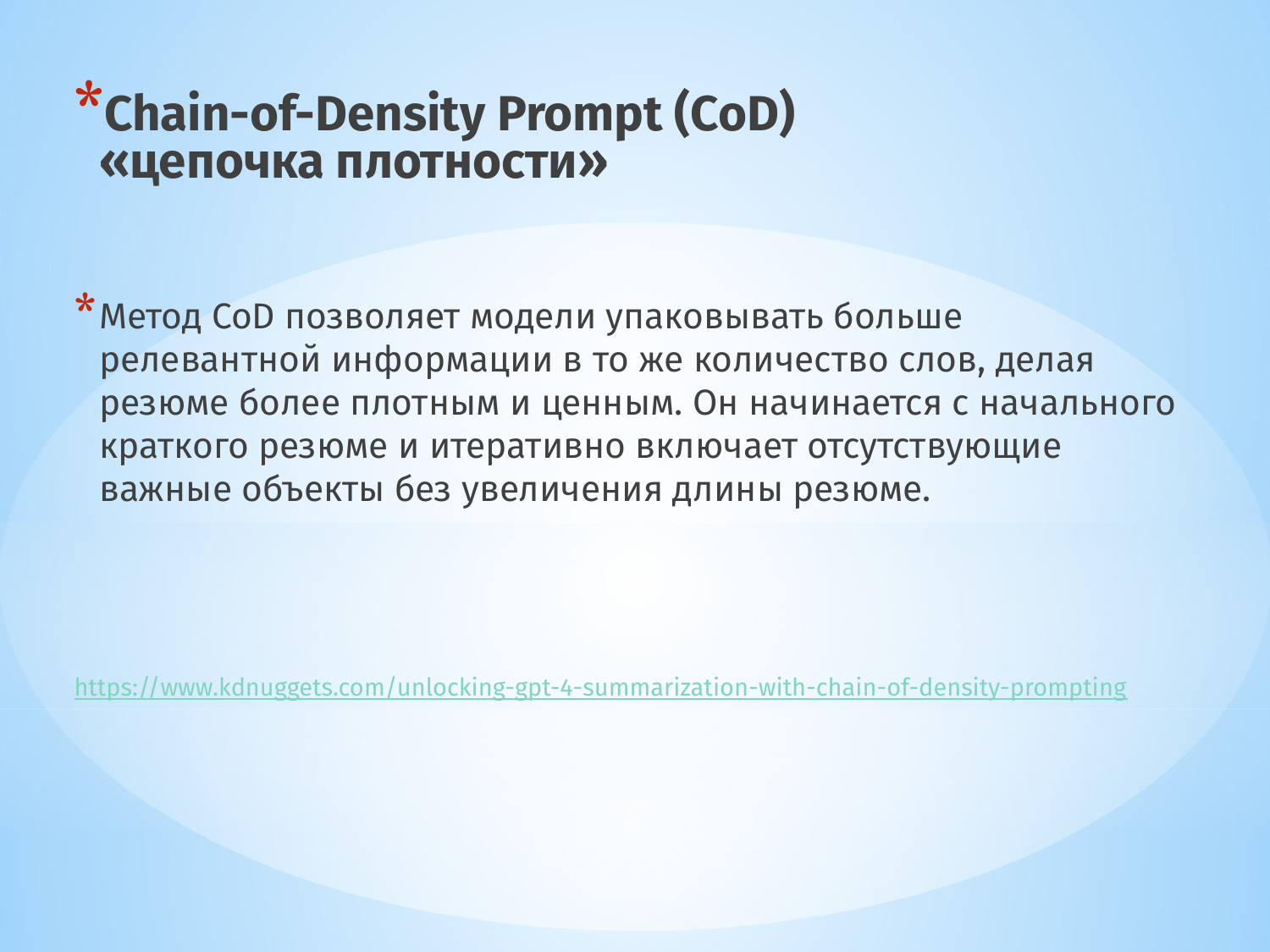

# Chain-of-Density Prompt (CoD) «цепочка плотности»
Метод CoD позволяет модели упаковывать больше релевантной информации в то же количество слов, делая резюме более плотным и ценным. Он начинается с начального краткого резюме и итеративно включает отсутствующие важные объекты без увеличения длины резюме.

https://www.kdnuggets.com/unlocking-gpt-4-summarization-with-chain-of-density-prompting